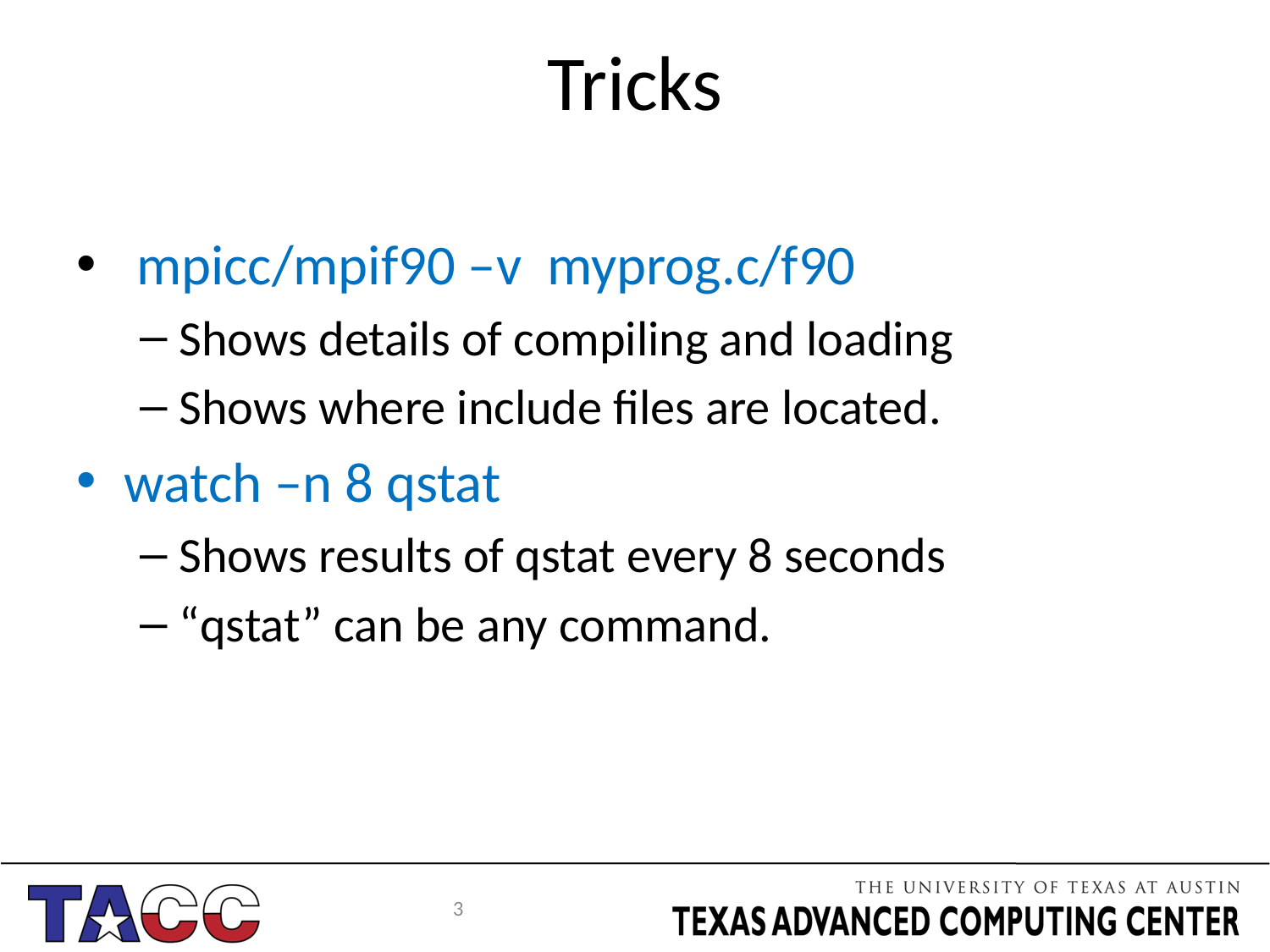

# Tricks
 mpicc/mpif90 –v  myprog.c/f90
Shows details of compiling and loading
Shows where include files are located.
watch –n 8 qstat
Shows results of qstat every 8 seconds
“qstat” can be any command.

3